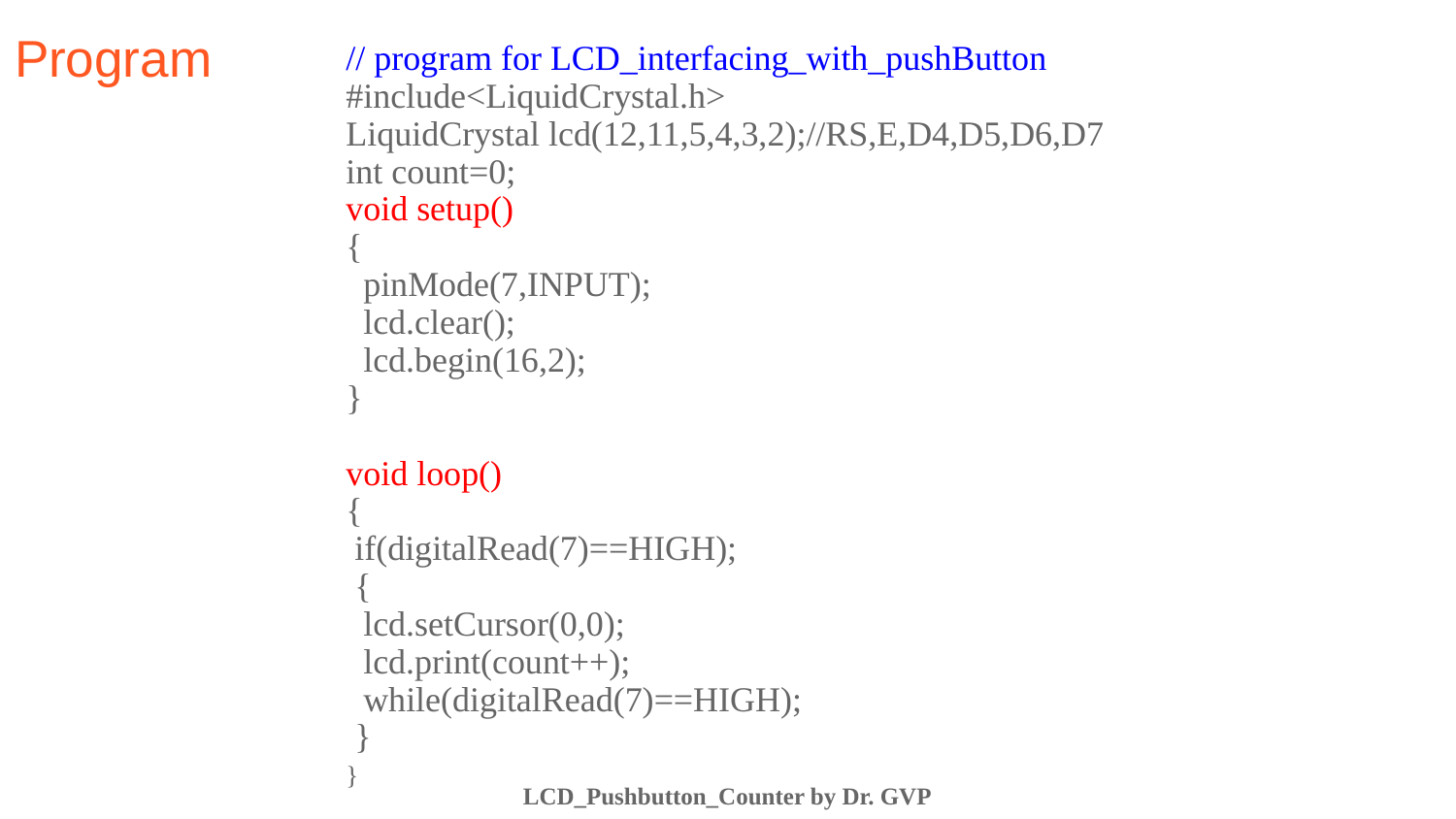

# Program
// program for LCD_interfacing_with_pushButton
#include<LiquidCrystal.h>
LiquidCrystal lcd(12,11,5,4,3,2);//RS,E,D4,D5,D6,D7
int count=0;
void setup()
{
  pinMode(7,INPUT);
  lcd.clear();
  lcd.begin(16,2);
}

void loop()
{
 if(digitalRead(7)==HIGH);
 {
  lcd.setCursor(0,0);
  lcd.print(count++);
  while(digitalRead(7)==HIGH);
 }
}
Dr. G. V. Prasanna Anjaneyulu